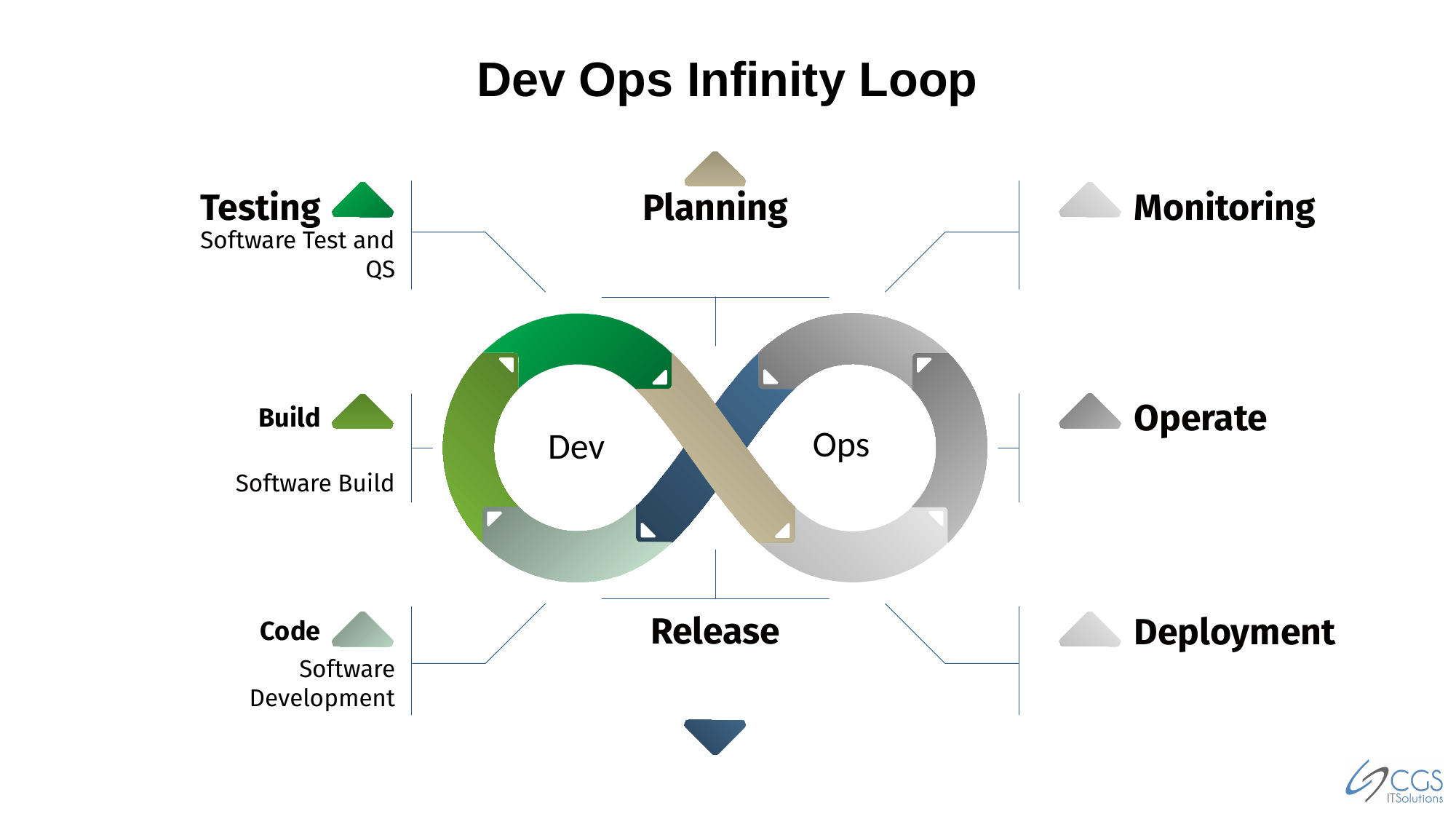

Dev Ops Infinity Loop

Software Test and QS
Testing

Planning
Monitoring

Software Build
Build
Operate

Ops
Dev

Software Development
Code
Release

Deployment